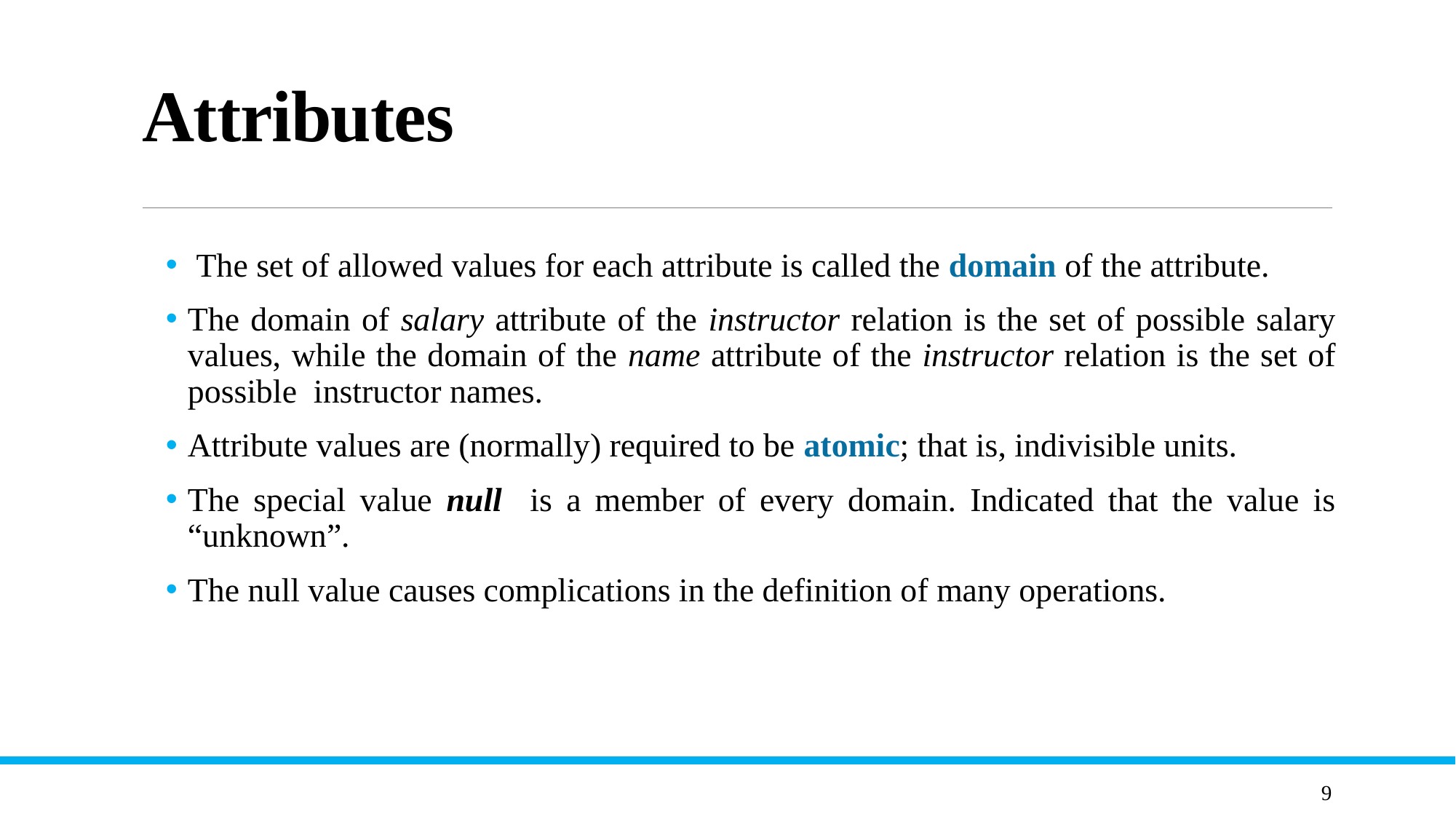

# Attributes

 The set of allowed values for each attribute is called the domain of the attribute.
The domain of salary attribute of the instructor relation is the set of possible salary values, while the domain of the name attribute of the instructor relation is the set of possible  instructor names.
Attribute values are (normally) required to be atomic; that is, indivisible units.
The special value null  is a member of every domain. Indicated that the value is “unknown”.
The null value causes complications in the definition of many operations.